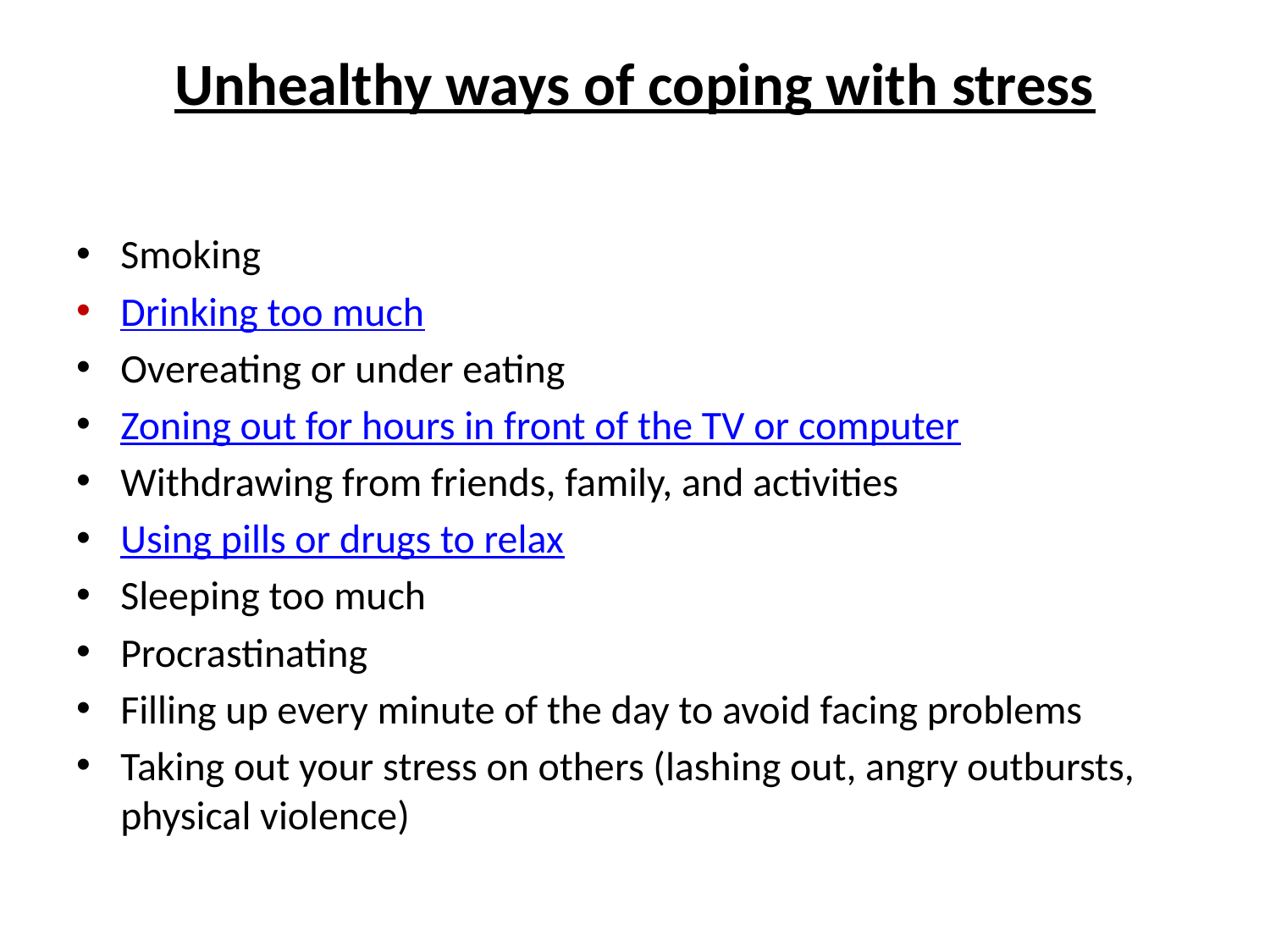

# Unhealthy ways of coping with stress
Smoking
Drinking too much
Overeating or under eating
Zoning out for hours in front of the TV or computer
Withdrawing from friends, family, and activities
Using pills or drugs to relax
Sleeping too much
Procrastinating
Filling up every minute of the day to avoid facing problems
Taking out your stress on others (lashing out, angry outbursts, physical violence)